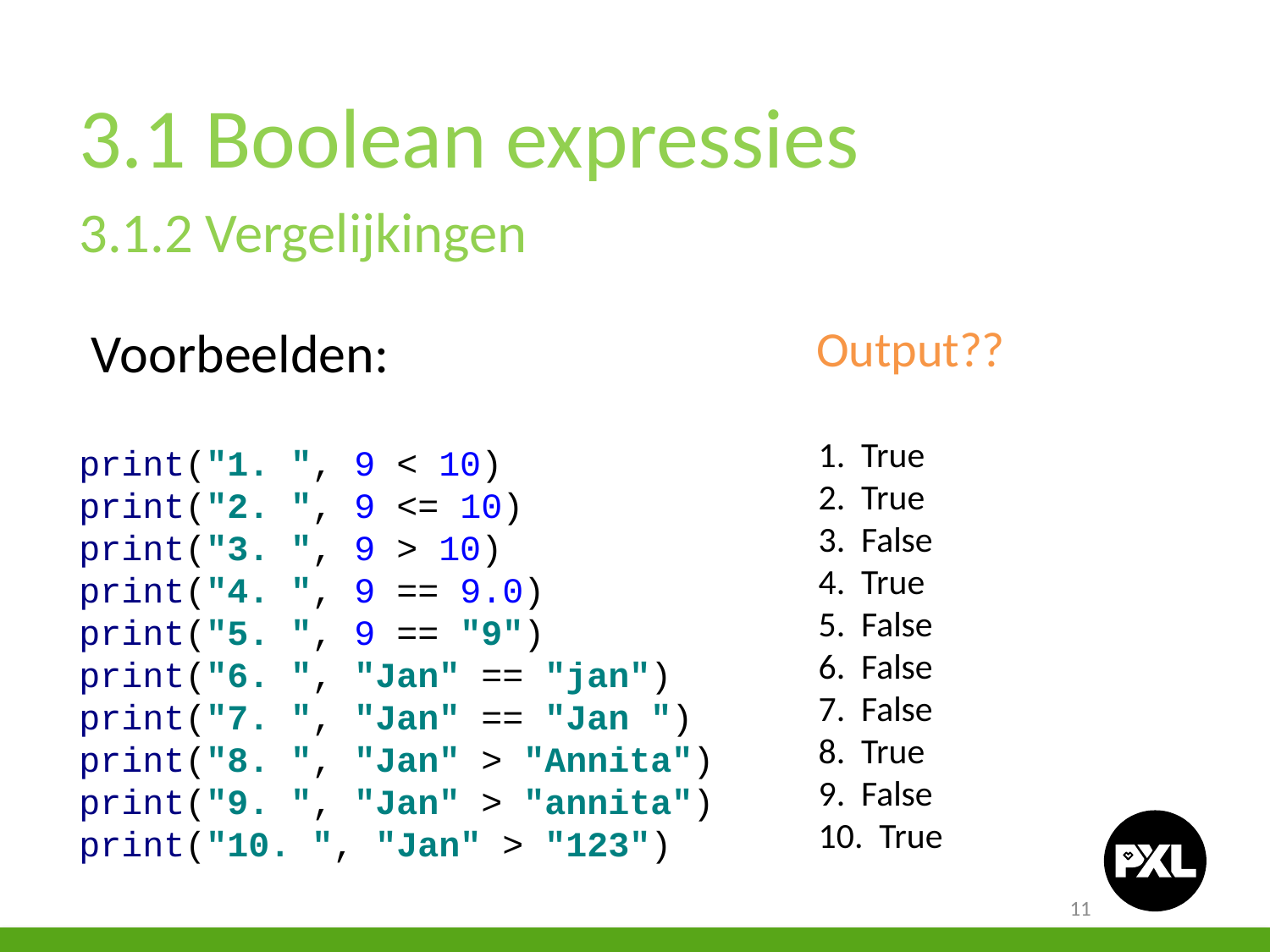

3.1 Boolean expressies
3.1.2 Vergelijkingen

Output??
 Voorbeelden:

1.  True
2.  True
3.  False
4.  True
5.  False
6.  False
7.  False
8.  True
9.  False
10.  True
print("1. ", 9 < 10)
print("2. ", 9 <= 10)
print("3. ", 9 > 10)
print("4. ", 9 == 9.0)
print("5. ", 9 == "9")
print("6. ", "Jan" == "jan")
print("7. ", "Jan" == "Jan ")
print("8. ", "Jan" > "Annita")
print("9. ", "Jan" > "annita")
print("10. ", "Jan" > "123")
11